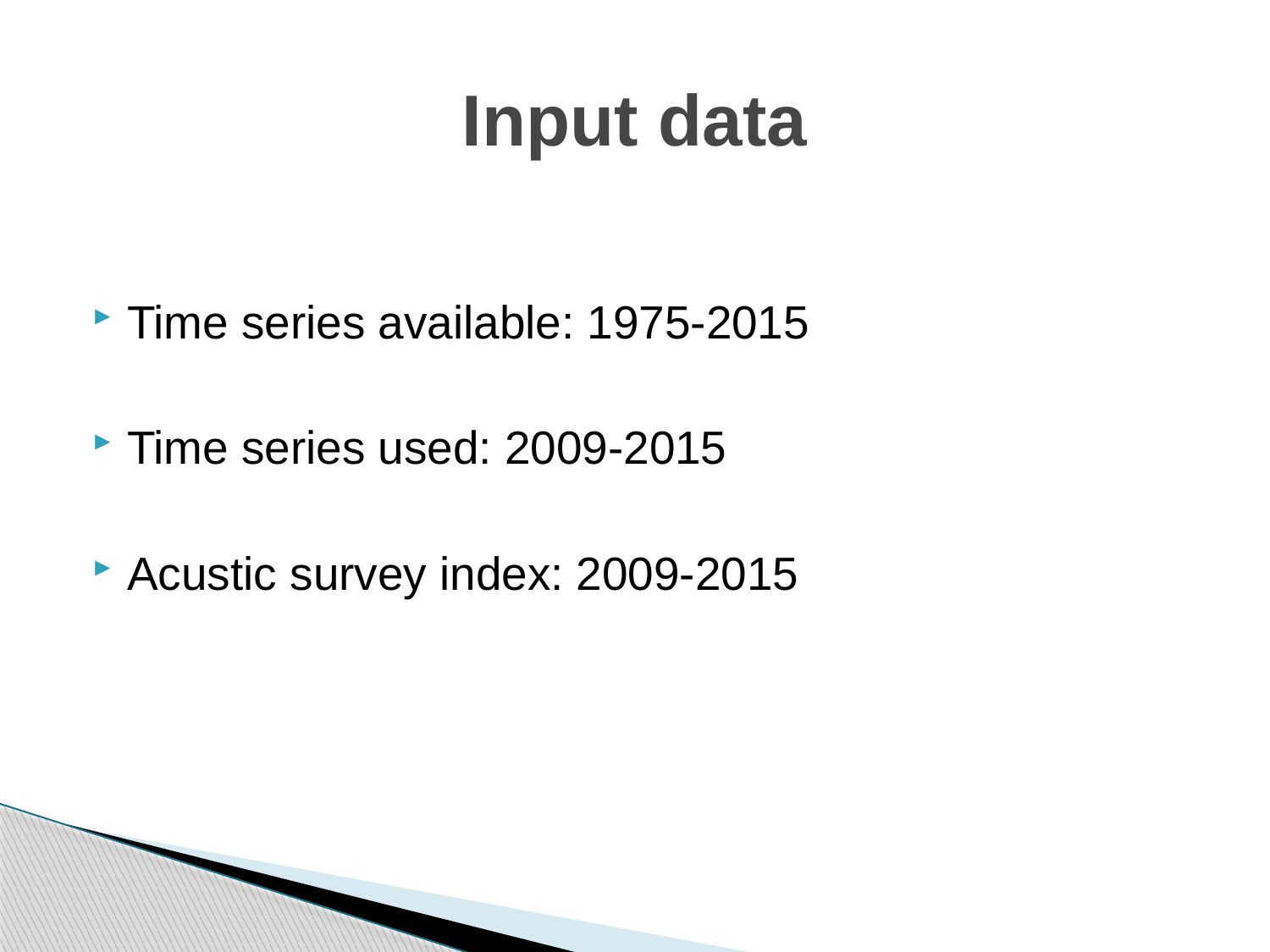

# Input data
Time series available: 1975-2015

Time series used: 2009-2015

Acustic survey index: 2009-2015